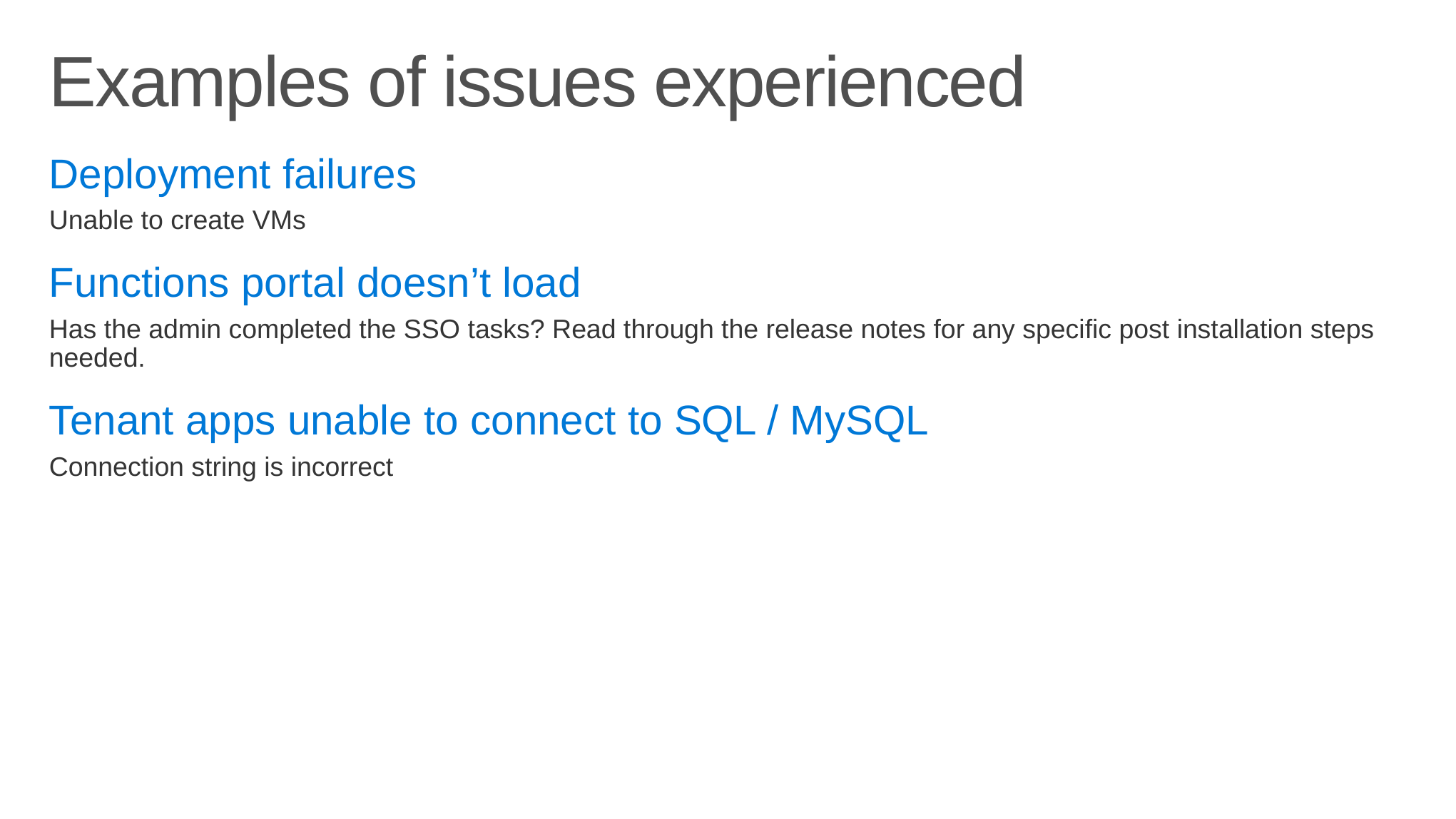

# Examples of issues experienced
Deployment failures
Unable to create VMs
Functions portal doesn’t load
Has the admin completed the SSO tasks? Read through the release notes for any specific post installation steps needed.
Tenant apps unable to connect to SQL / MySQL
Connection string is incorrect